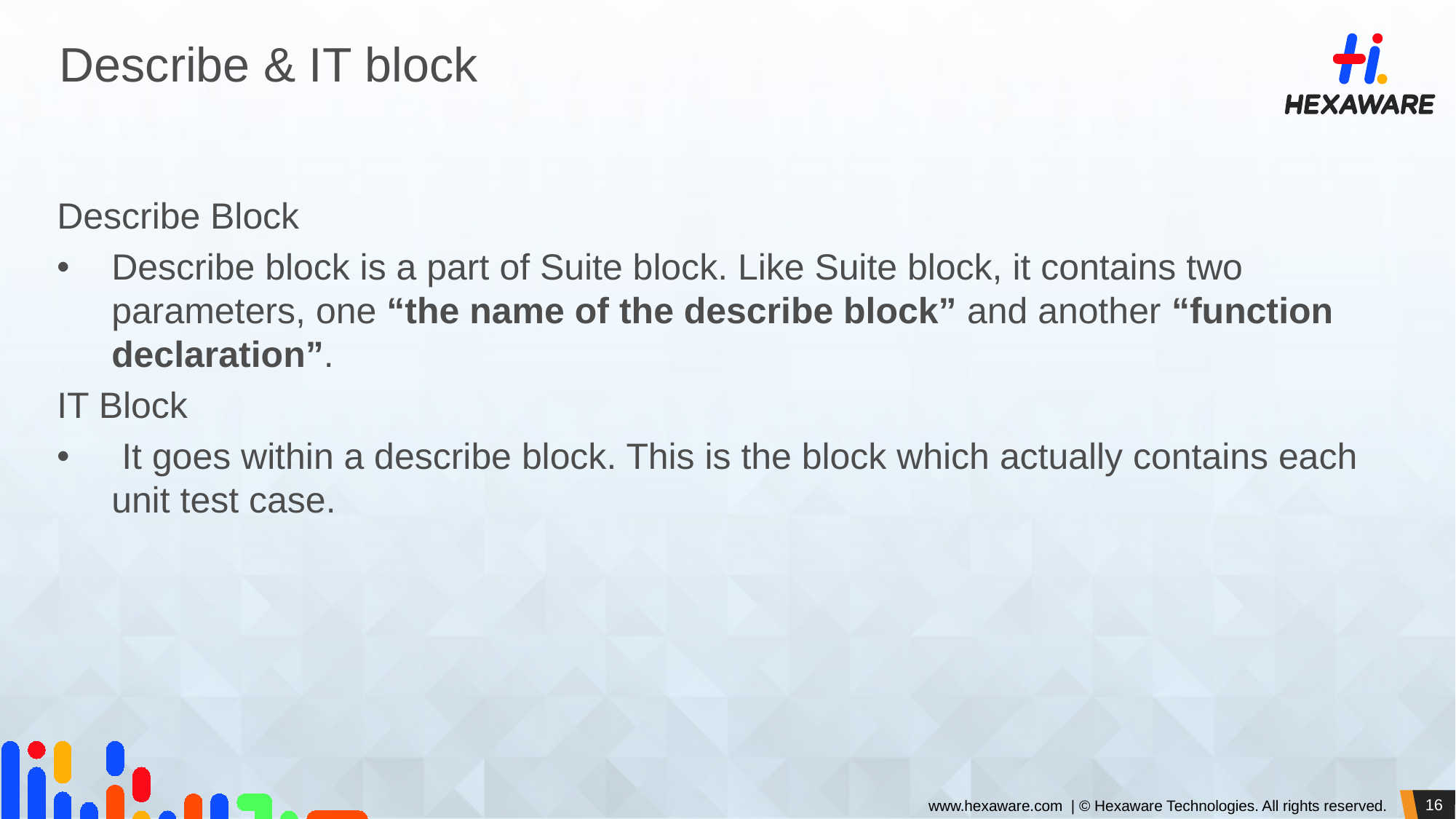

# Describe & IT block
Describe Block
Describe block is a part of Suite block. Like Suite block, it contains two parameters, one “the name of the describe block” and another “function declaration”.
IT Block
 It goes within a describe block. This is the block which actually contains each unit test case.